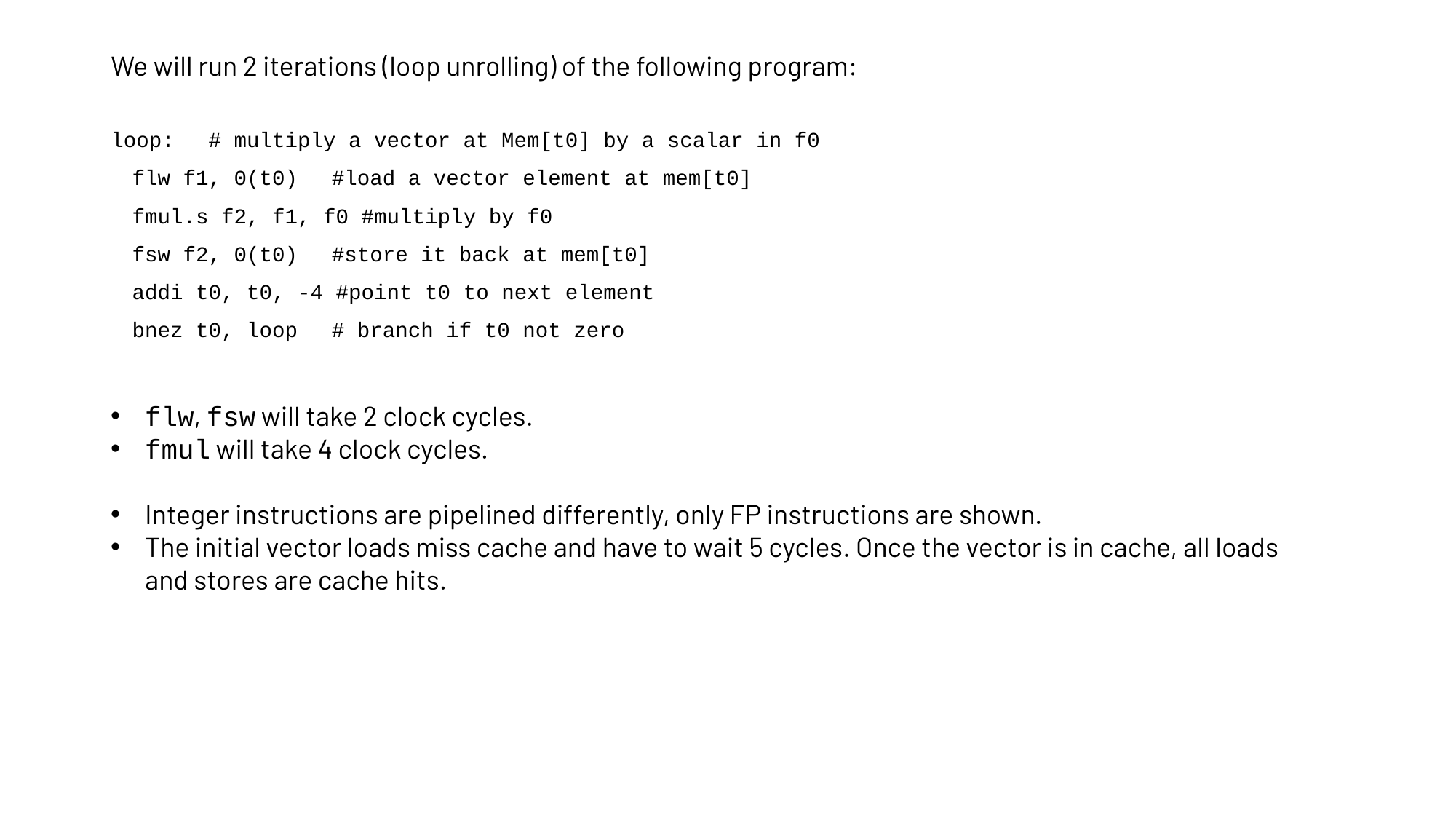

# We will run 2 iterations (loop unrolling) of the following program:
loop:  # multiply a vector at Mem[t0] by a scalar in f0
 flw f1, 0(t0)  #load a vector element at mem[t0]
 fmul.s f2, f1, f0 #multiply by f0
 fsw f2, 0(t0)  #store it back at mem[t0]
 addi t0, t0, -4 #point t0 to next element
 bnez t0, loop  # branch if t0 not zero
flw, fsw will take 2 clock cycles.
fmul will take 4 clock cycles.

Integer instructions are pipelined differently, only FP instructions are shown.
The initial vector loads miss cache and have to wait 5 cycles. Once the vector is in cache, all loads and stores are cache hits.